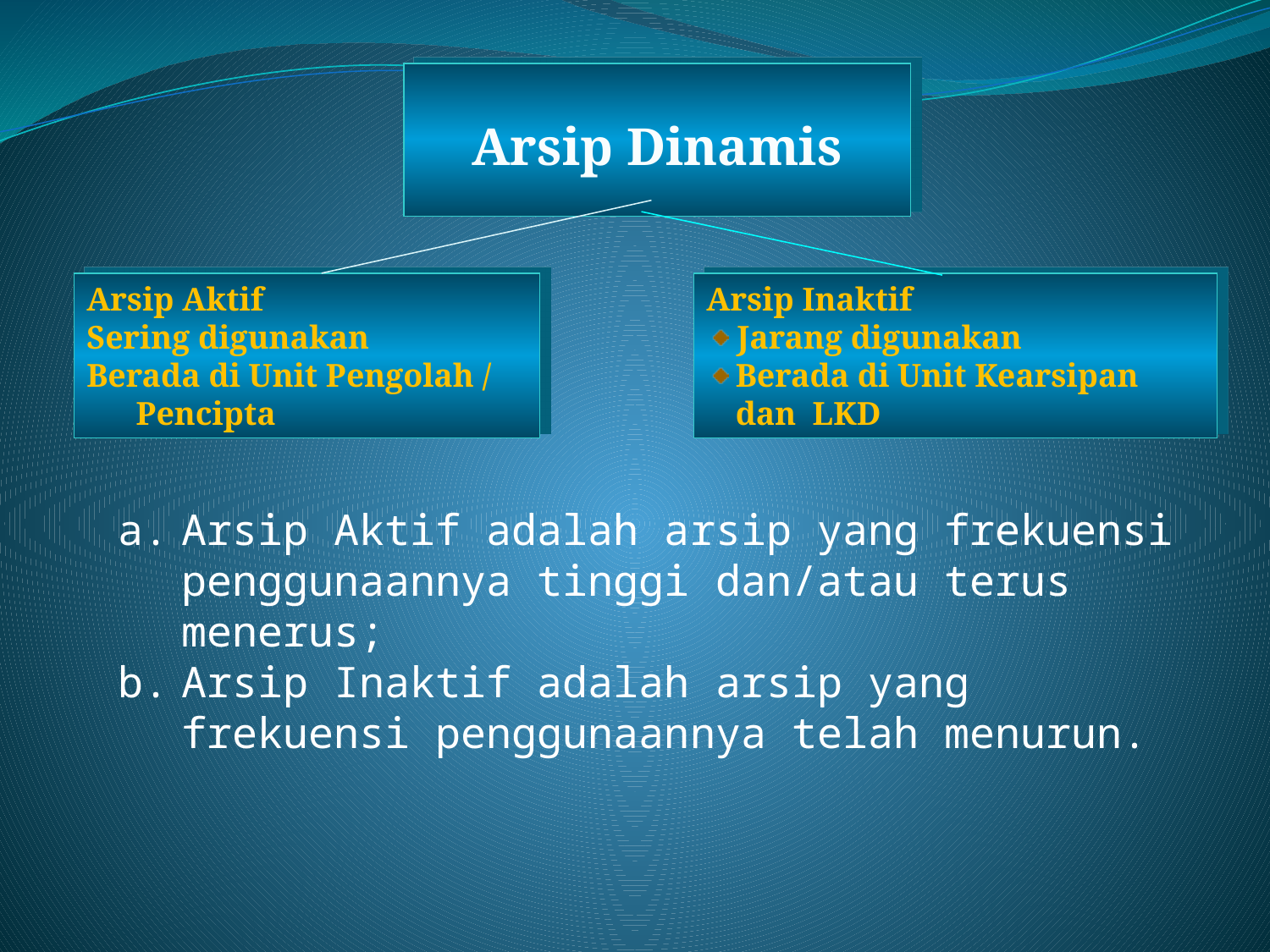

Arsip Dinamis

Arsip Aktif
Sering digunakan
Berada di Unit Pengolah /           Pencipta
Arsip Inaktif
 Jarang digunakan
Berada di Unit Kearsipan  dan  LKD
Arsip Aktif adalah arsip yang frekuensi penggunaannya tinggi dan/atau terus menerus;
Arsip Inaktif adalah arsip yang frekuensi penggunaannya telah menurun.